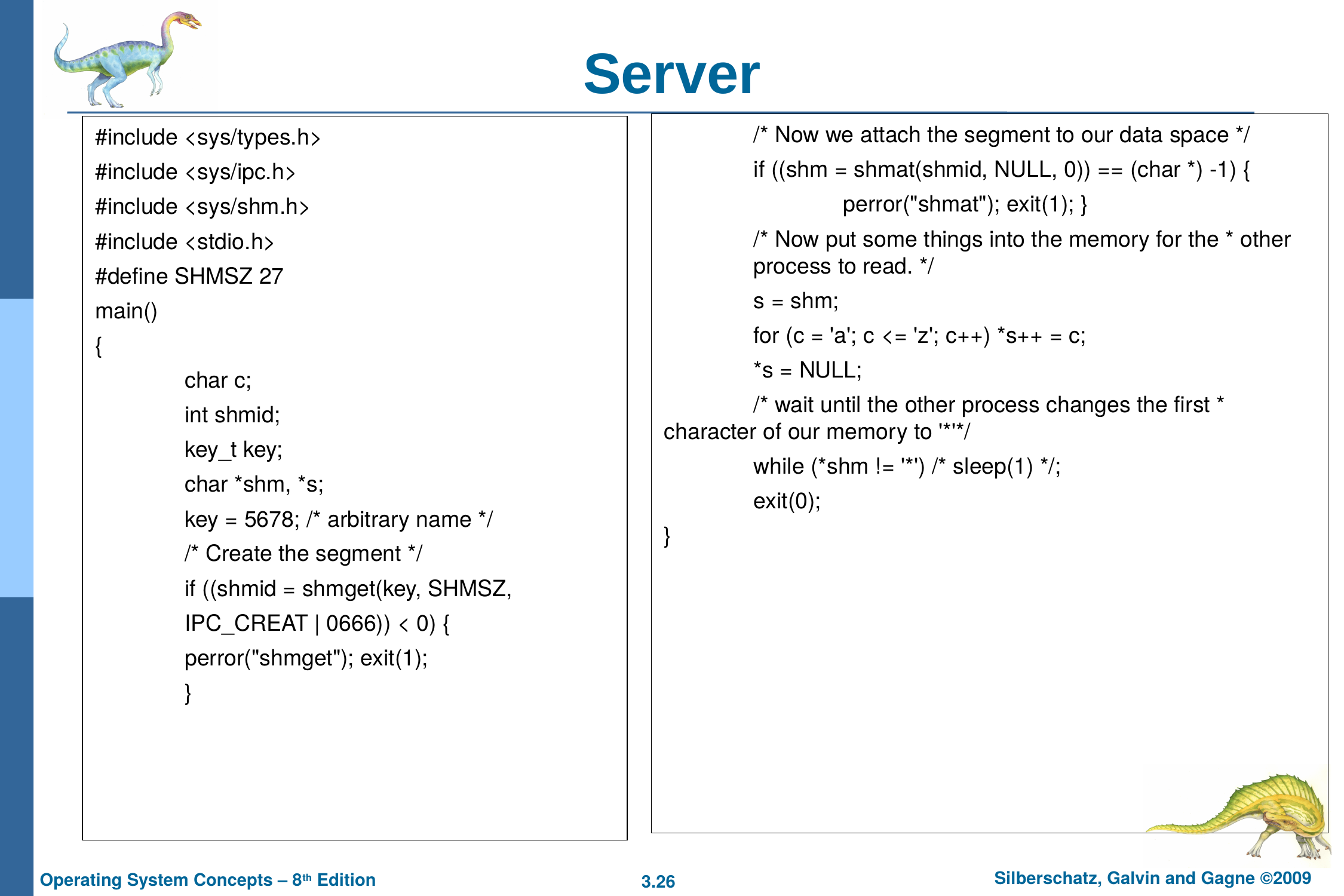

# Server
	/* Now we attach the segment to our data space */
	if ((shm = shmat(shmid, NULL, 0)) == (char *) -1) {
		perror("shmat"); exit(1); }
	/* Now put some things into the memory for the * other 	process to read. */
	s = shm;
	for (c = 'a'; c <= 'z'; c++) *s++ = c;
	*s = NULL;
	/* wait until the other process changes the first * 	character of our memory to '*'*/
	while (*shm != '*') /* sleep(1) */;
	exit(0);
}
#include <sys/types.h>
#include <sys/ipc.h>
#include <sys/shm.h>
#include <stdio.h>
#define SHMSZ 27
main()
{
	char c;
	int shmid;
	key_t key;
	char *shm, *s;
	key = 5678; /* arbitrary name */
	/* Create the segment */
	if ((shmid = shmget(key, SHMSZ,
	IPC_CREAT | 0666)) < 0) {
	perror("shmget"); exit(1);
	}